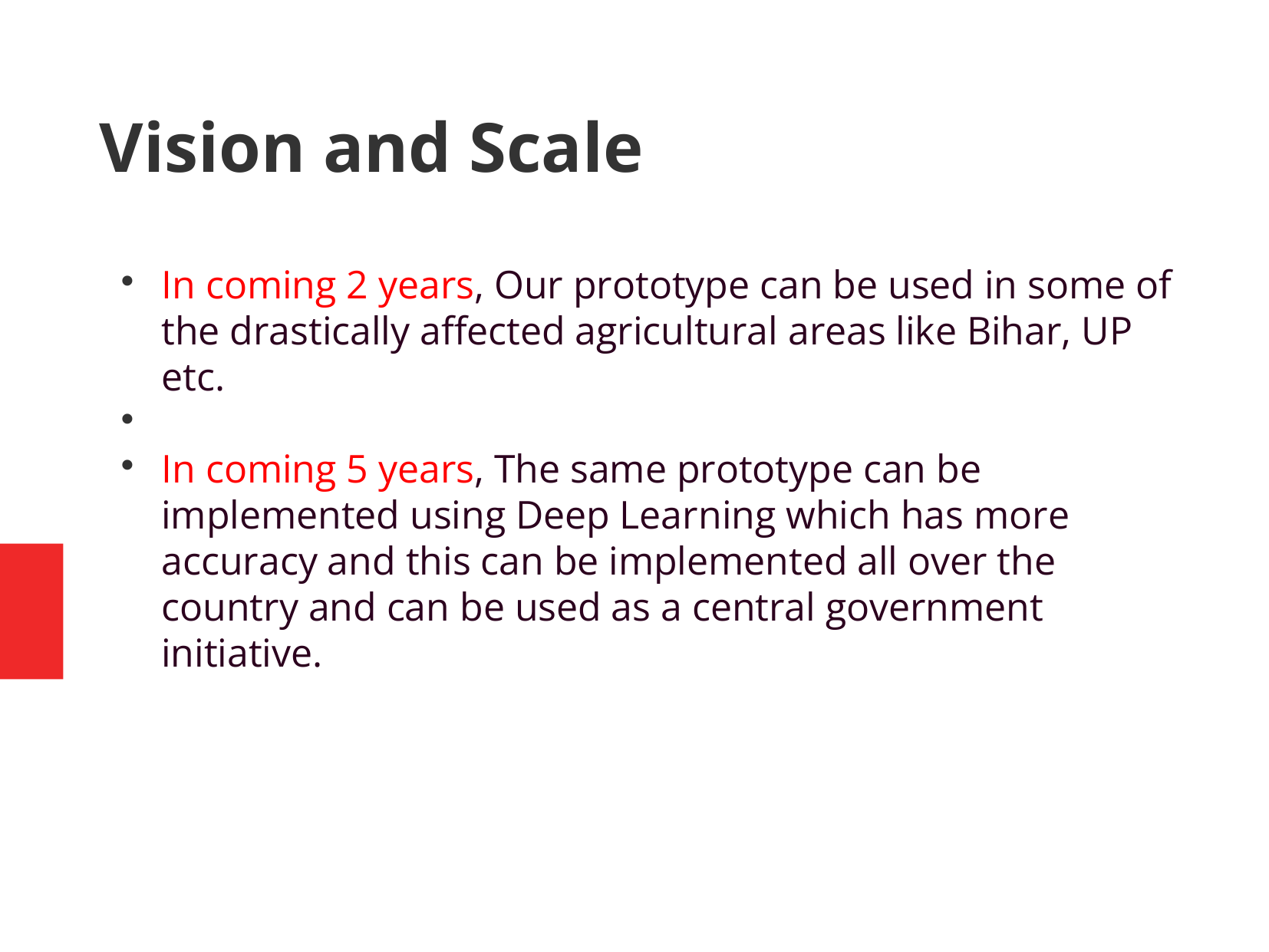

Vision and Scale
In coming 2 years, Our prototype can be used in some of the drastically affected agricultural areas like Bihar, UP etc.

In coming 5 years, The same prototype can be implemented using Deep Learning which has more accuracy and this can be implemented all over the country and can be used as a central government initiative.